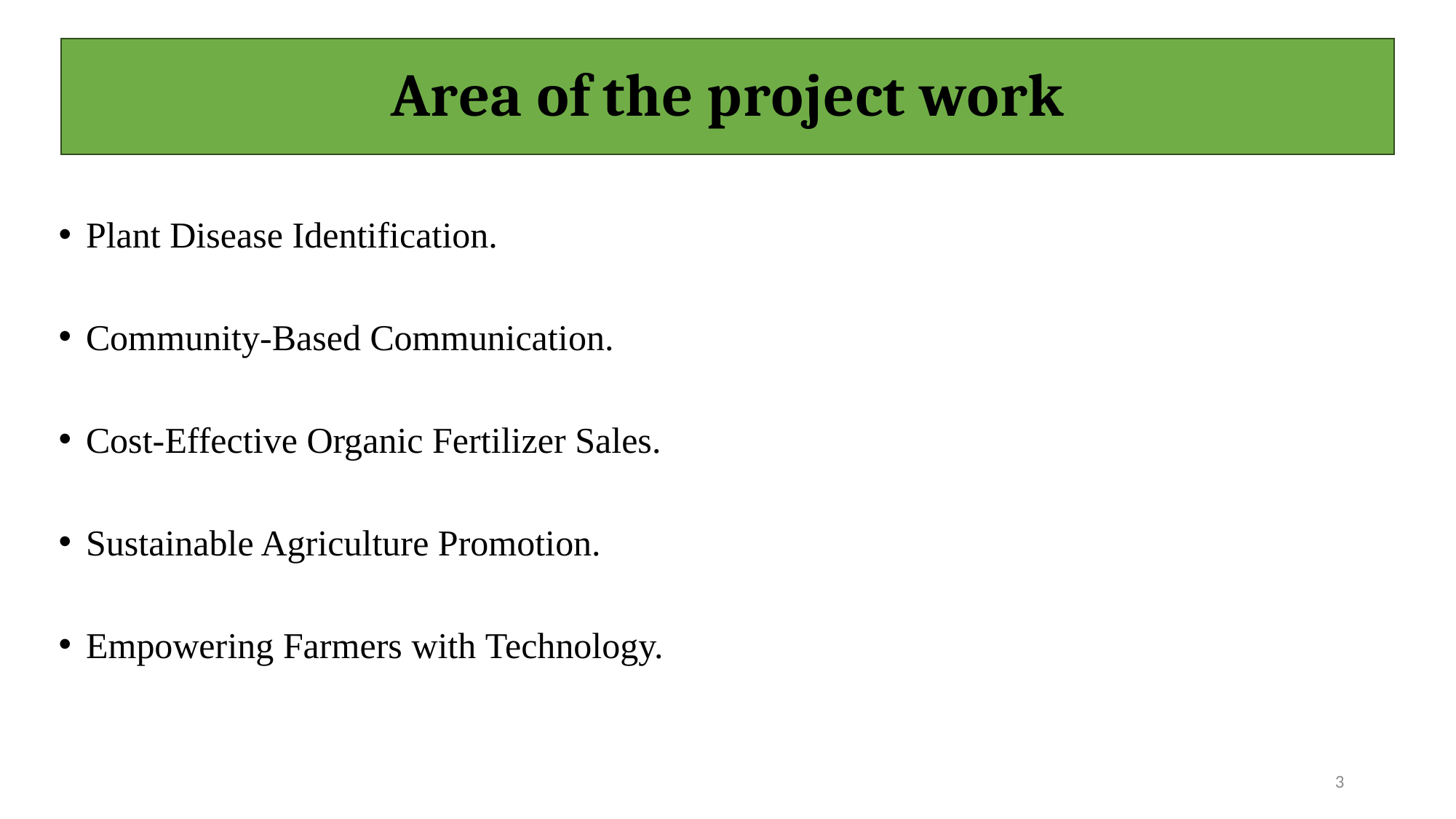

Area of the project work
Plant Disease Identification.
Community-Based Communication.
Cost-Effective Organic Fertilizer Sales.
Sustainable Agriculture Promotion.
Empowering Farmers with Technology.
3